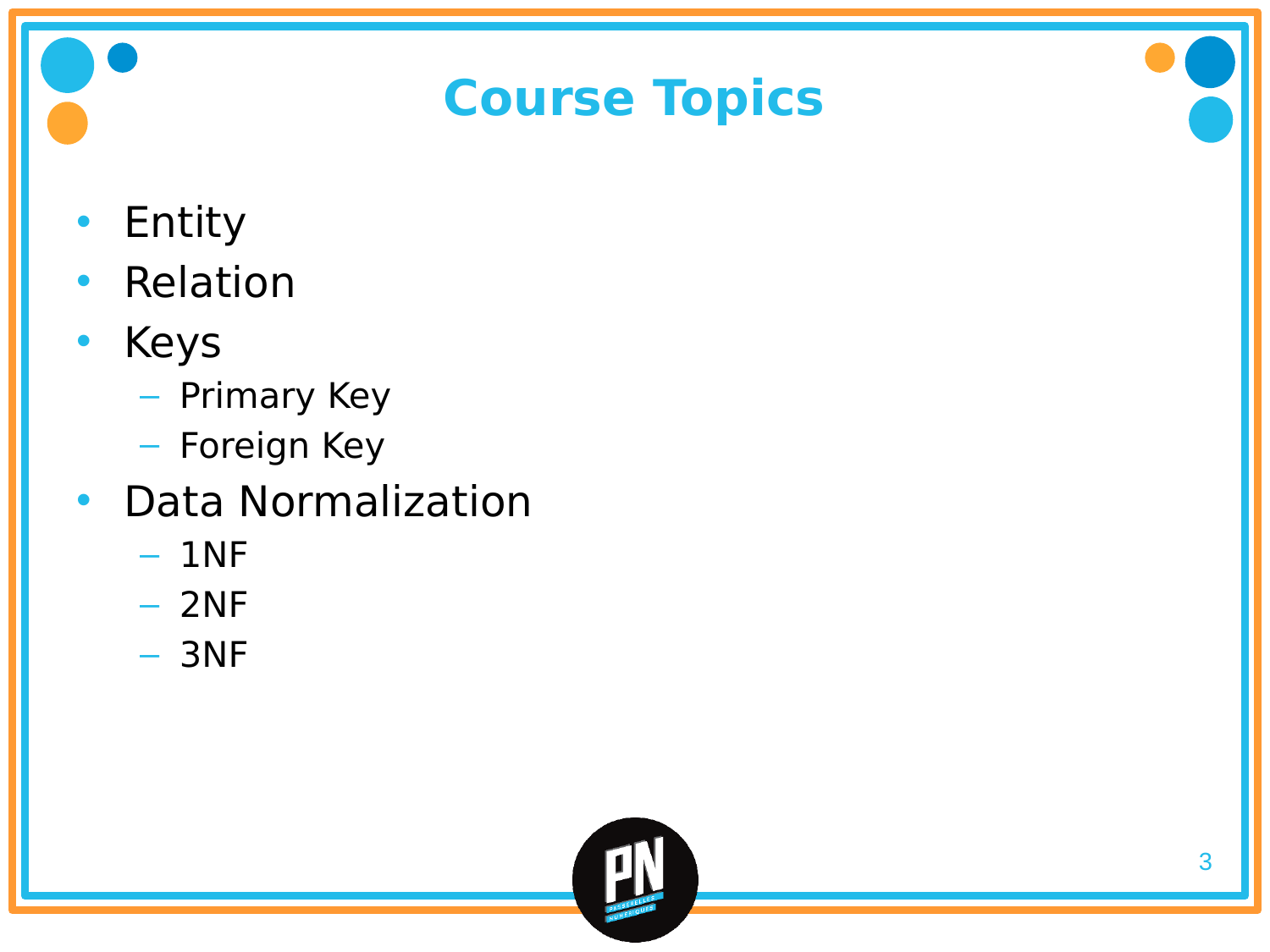

# Course Topics
Entity
Relation
Keys
Primary Key
Foreign Key
Data Normalization
1NF
2NF
3NF